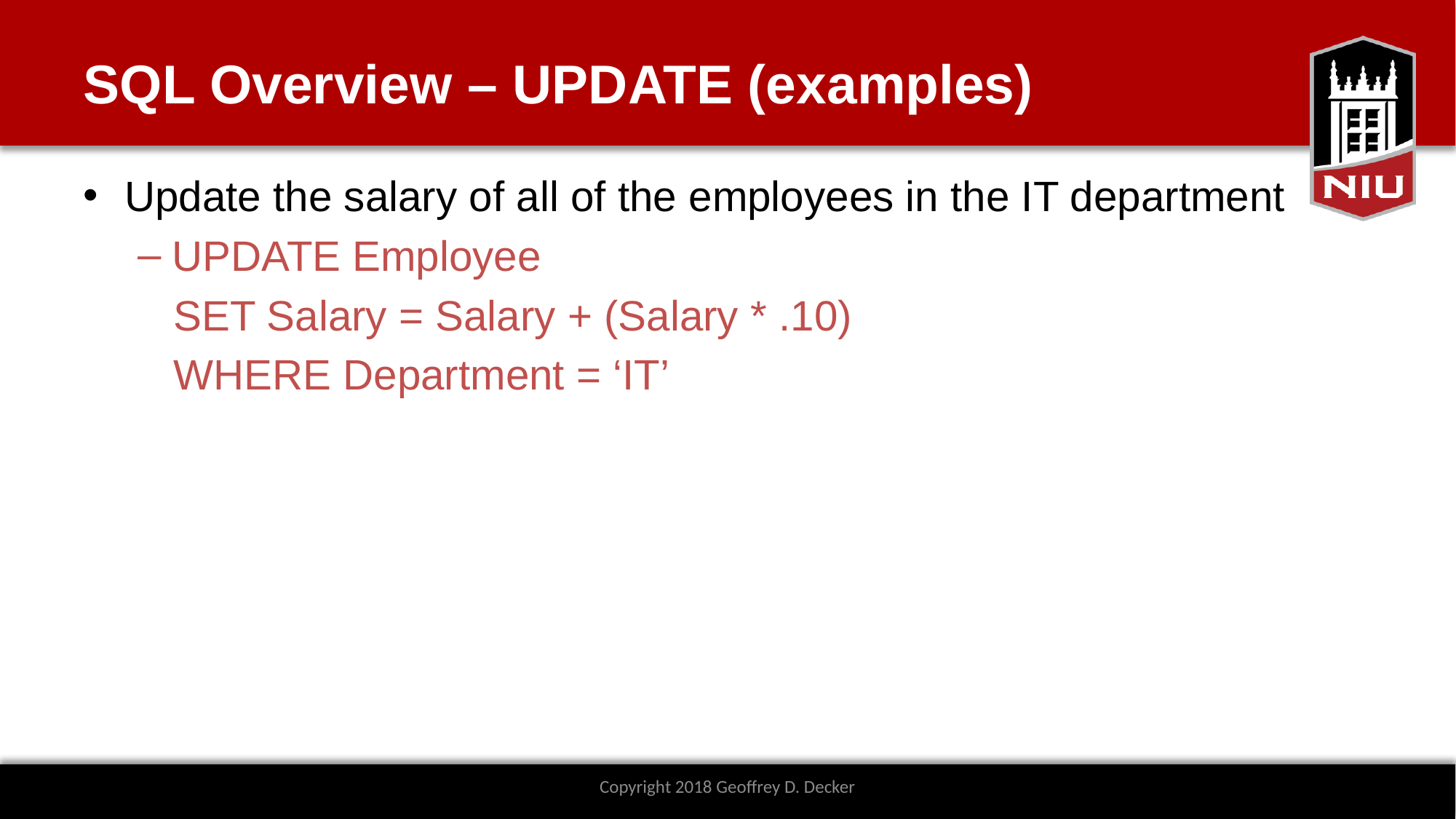

# SQL Overview – UPDATE (examples)
Update the salary of all of the employees in the IT department
UPDATE Employee
   SET Salary = Salary + (Salary * .10)
   WHERE Department = ‘IT’

Copyright 2018 Geoffrey D. Decker